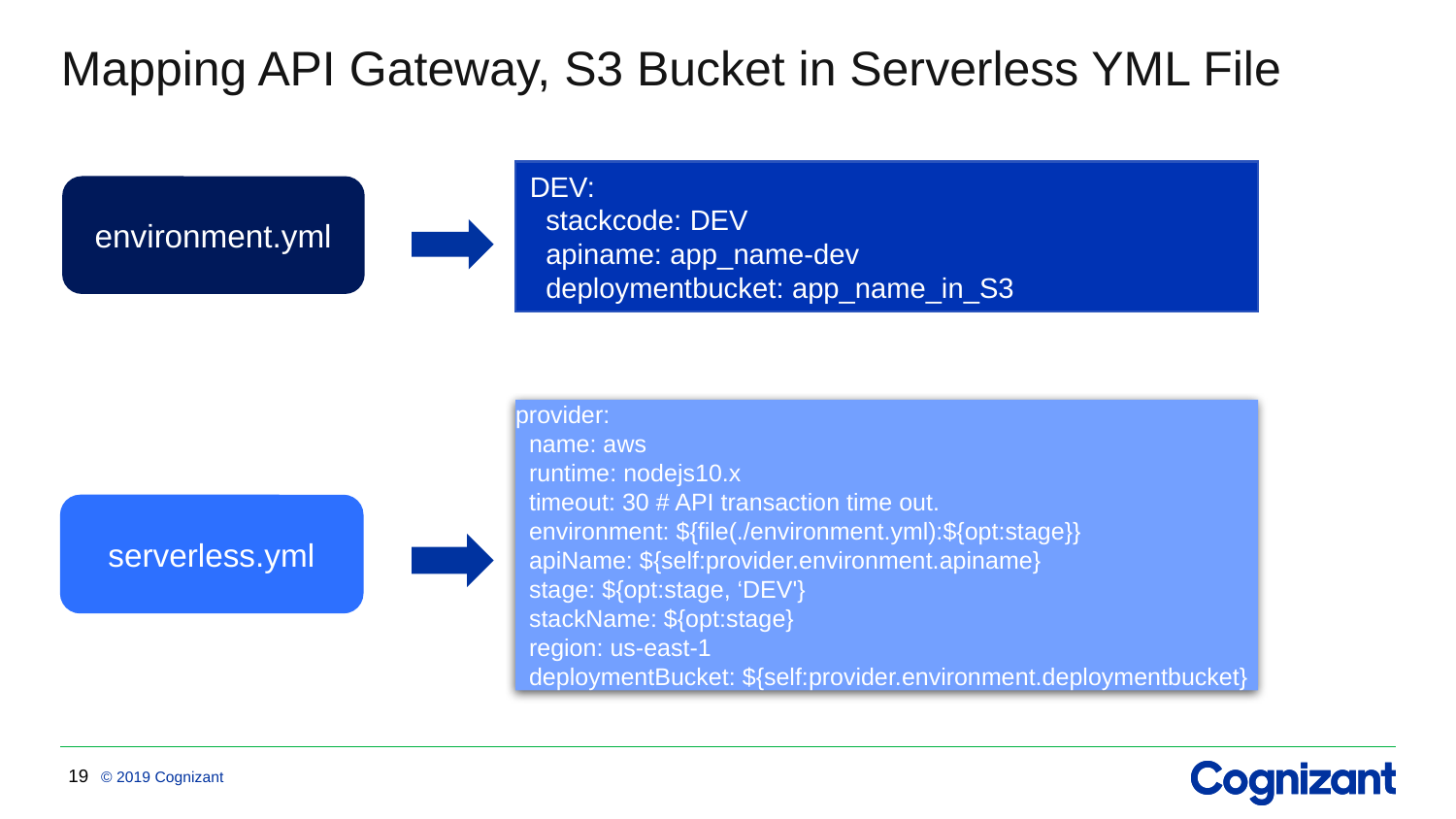

# Mapping API Gateway, S3 Bucket in Serverless YML File
DEV:
  stackcode: DEV
  apiname: app_name-dev
  deploymentbucket: app_name_in_S3
environment.yml

provider:
  name: aws
  runtime: nodejs10.x
  timeout: 30 # API transaction time out.
  environment: ${file(./environment.yml):${opt:stage}}
  apiName: ${self:provider.environment.apiname}
  stage: ${opt:stage, ‘DEV'}
  stackName: ${opt:stage}
  region: us-east-1
  deploymentBucket: ${self:provider.environment.deploymentbucket}
serverless.yml

19